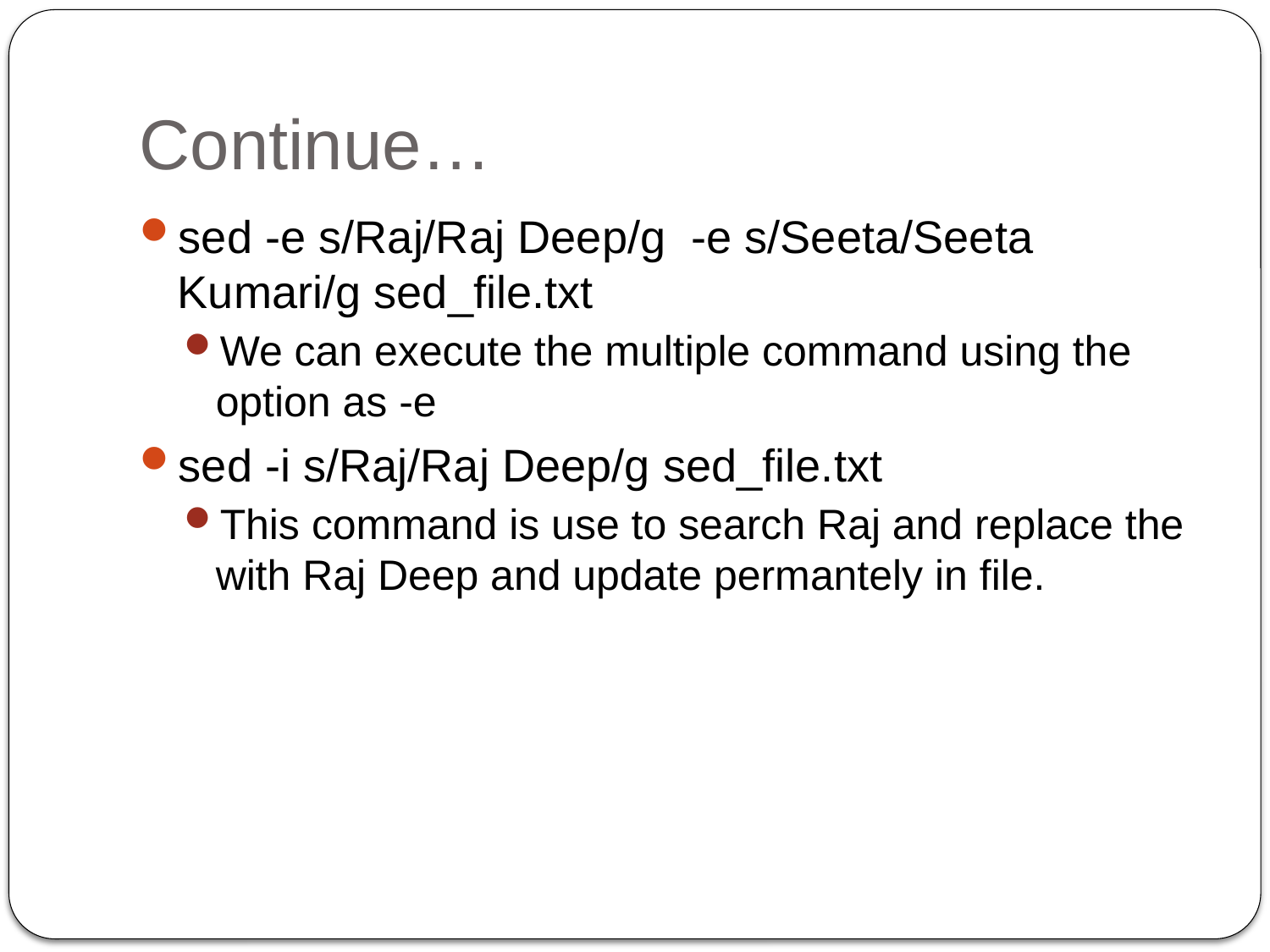

# Continue…
sed -e s/Raj/Raj Deep/g  -e s/Seeta/Seeta Kumari/g sed_file.txt
We can execute the multiple command using the option as -e
sed -i s/Raj/Raj Deep/g sed_file.txt
This command is use to search Raj and replace the with Raj Deep and update permantely in file.